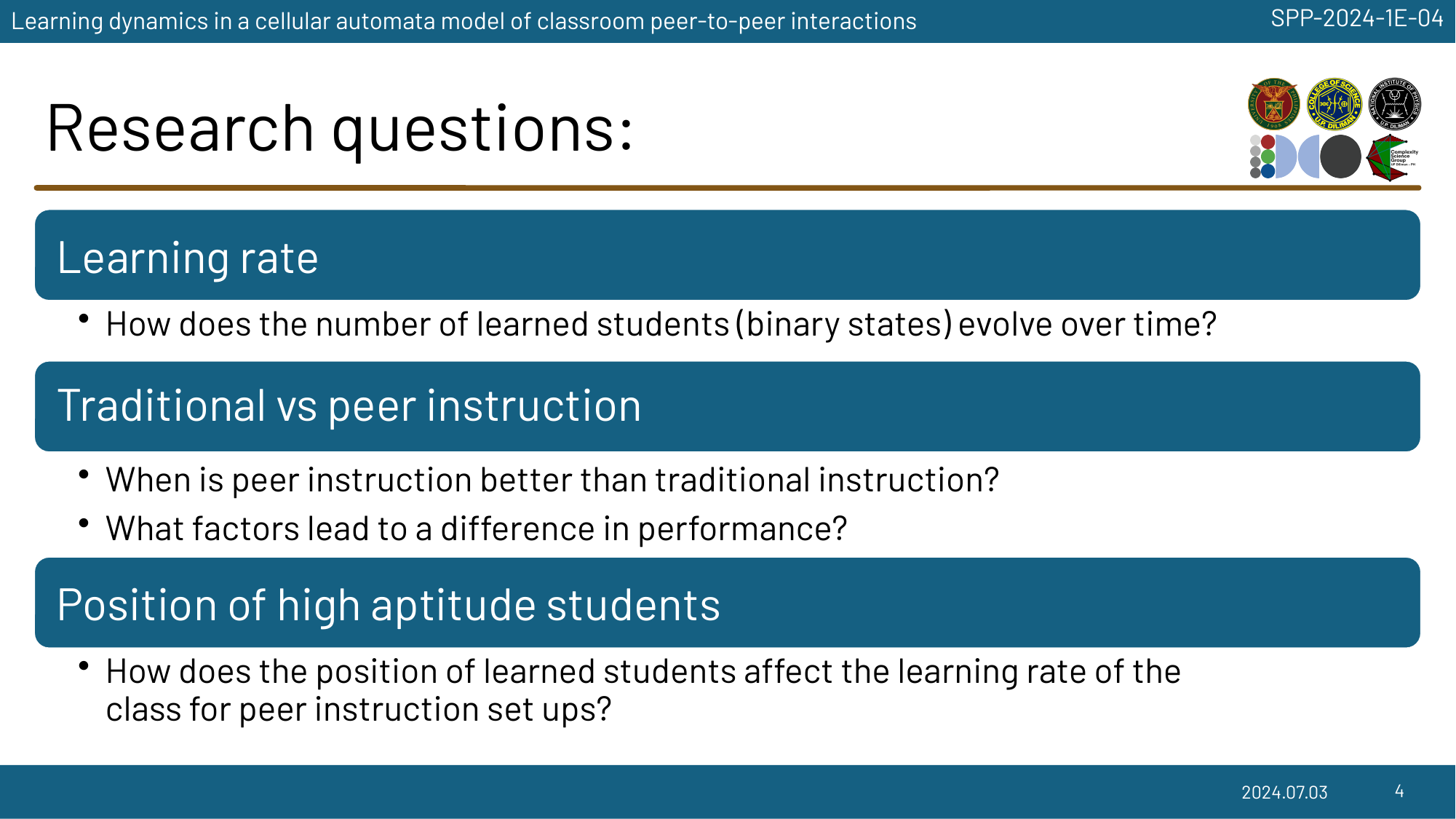

# Research questions:
Learning rate
How does the number of learned students (binary states) evolve over time?
Traditional vs peer instruction
When is peer instruction better than traditional instruction?
What factors lead to a difference in performance?
Position of high aptitude students
How does the position of learned students affect the learning rate of the
class for peer instruction set ups?

2024.07.03
4